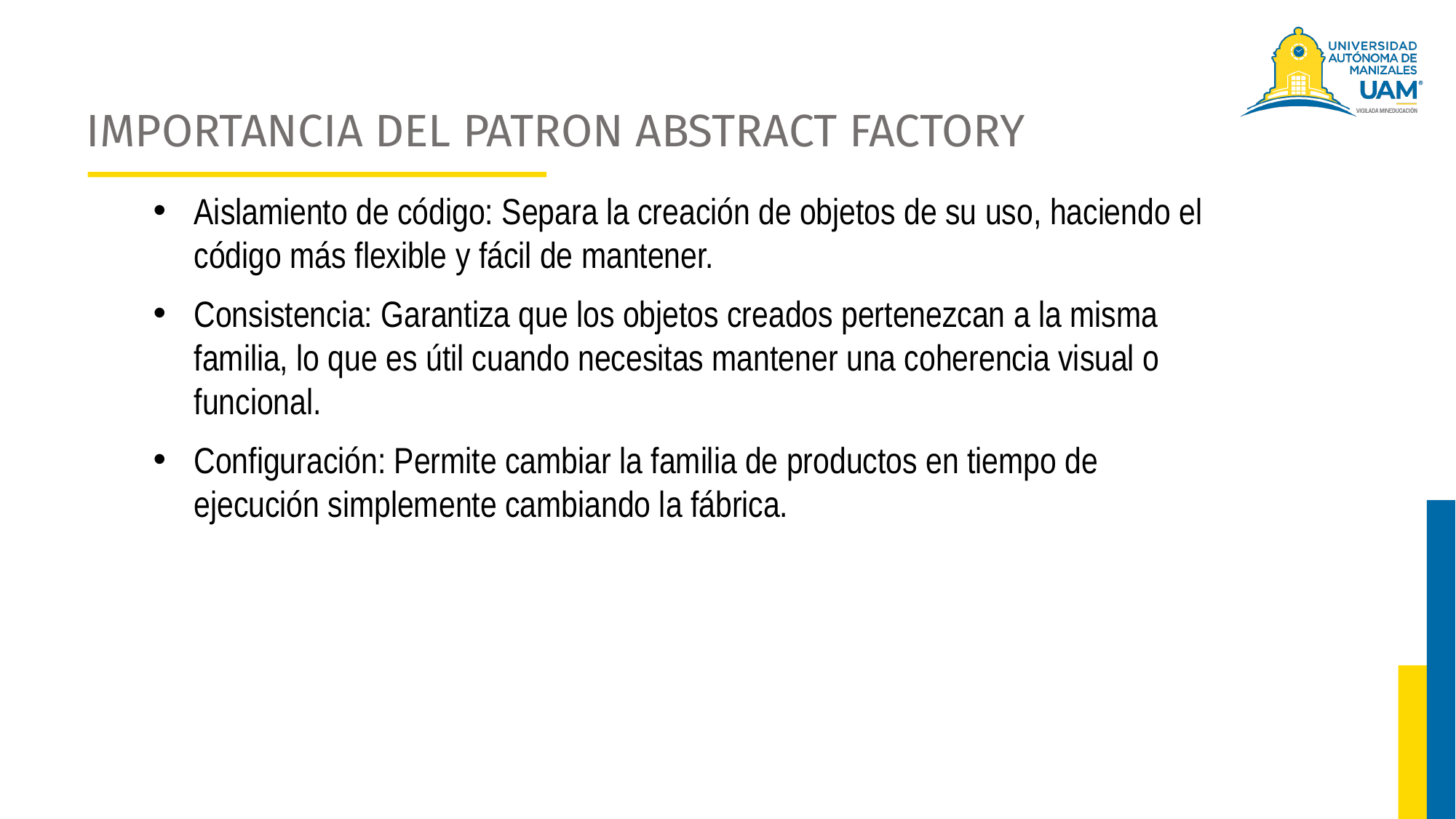

# IMPORTANCIA DEL PATRON ABSTRACT FACTORY

Aislamiento de código: Separa la creación de objetos de su uso, haciendo el código más flexible y fácil de mantener.
Consistencia: Garantiza que los objetos creados pertenezcan a la misma familia, lo que es útil cuando necesitas mantener una coherencia visual o funcional.
Configuración: Permite cambiar la familia de productos en tiempo de ejecución simplemente cambiando la fábrica.